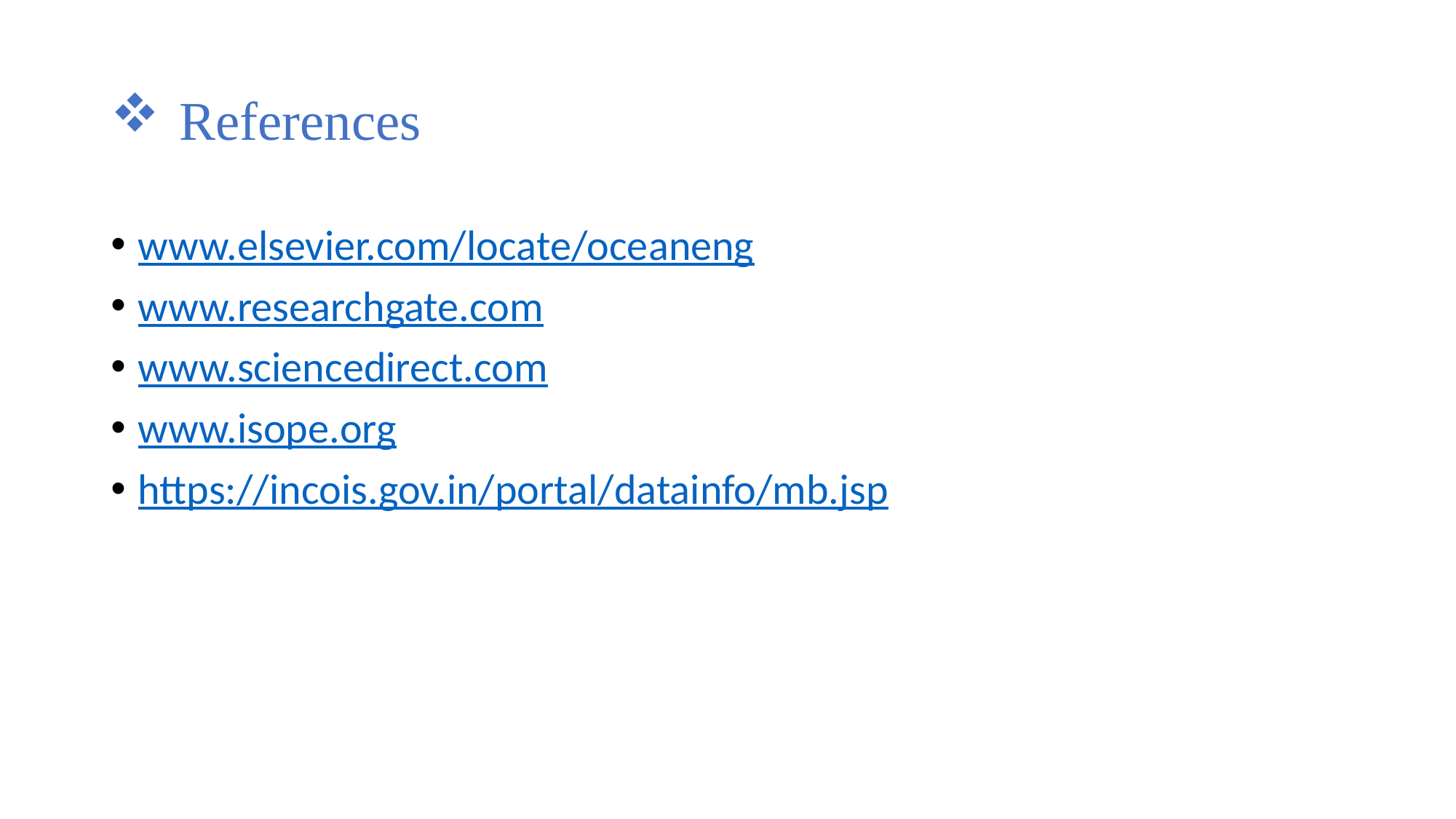

# References
www.elsevier.com/locate/oceaneng
www.researchgate.com
www.sciencedirect.com
www.isope.org
https://incois.gov.in/portal/datainfo/mb.jsp